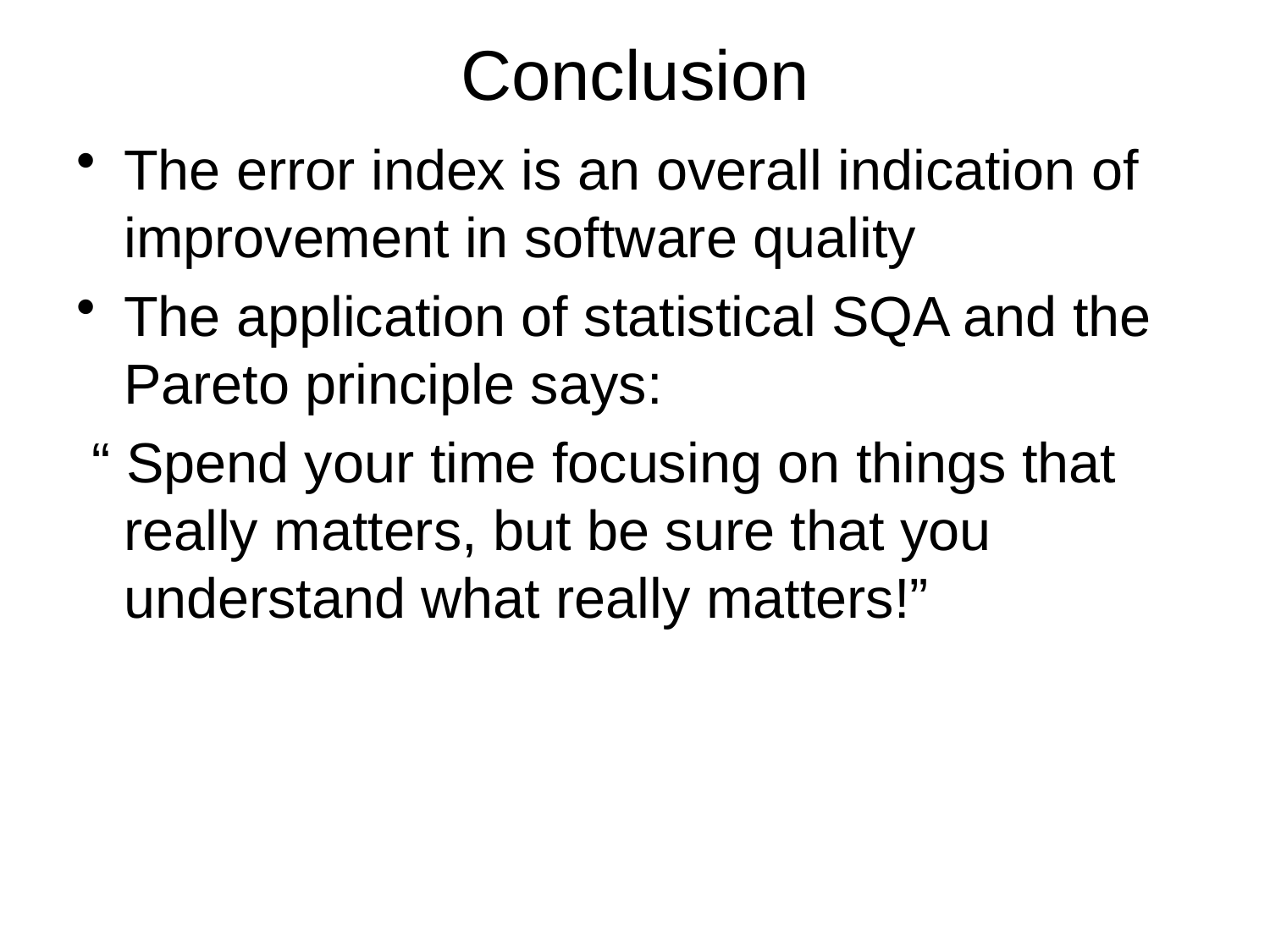

# Conclusion
The error index is an overall indication of improvement in software quality
The application of statistical SQA and the Pareto principle says:
 “ Spend your time focusing on things that really matters, but be sure that you understand what really matters!”